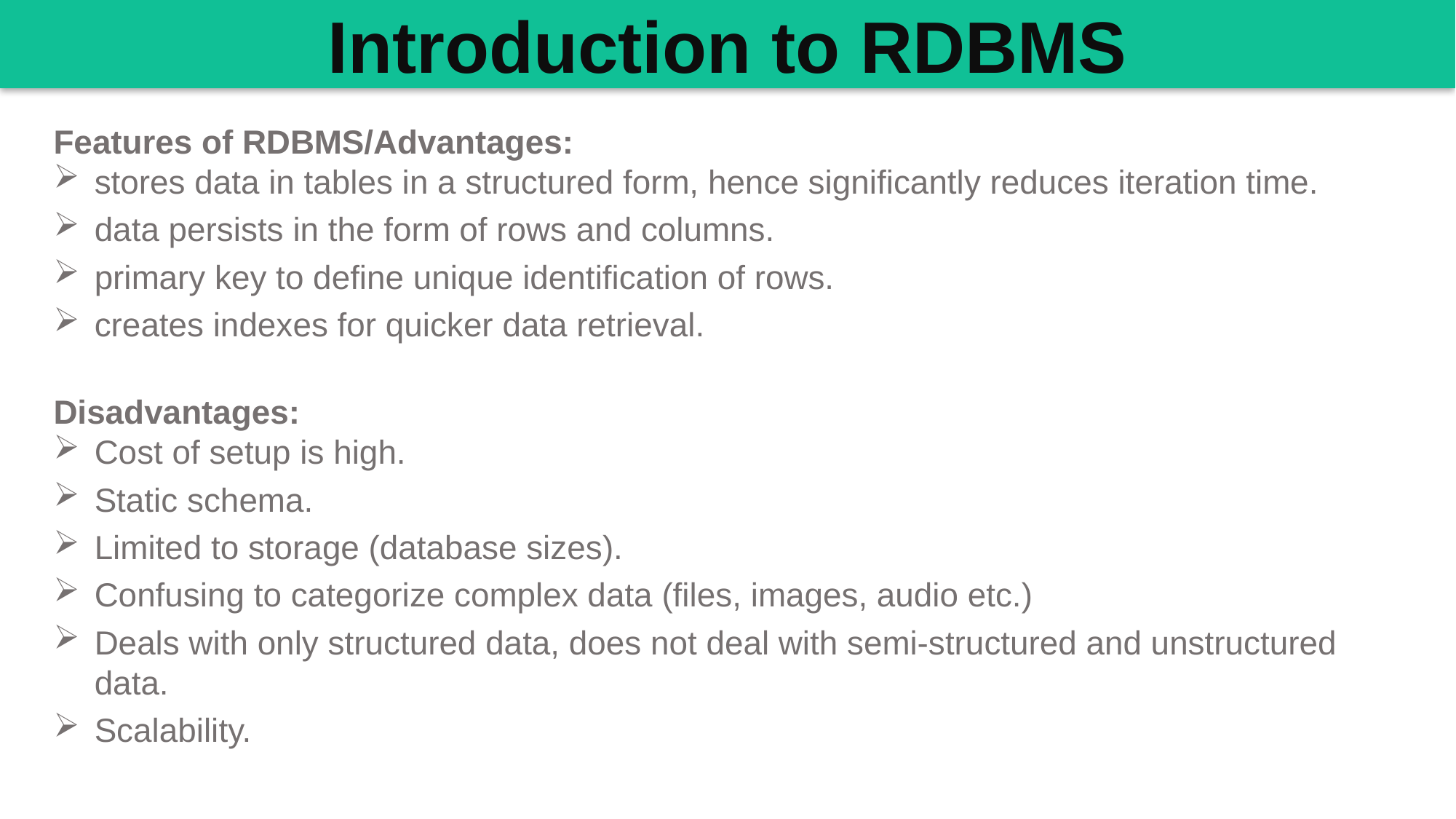

Introduction to RDBMS
Features of RDBMS/Advantages:
stores data in tables in a structured form, hence significantly reduces iteration time.
data persists in the form of rows and columns.
primary key to define unique identification of rows.
creates indexes for quicker data retrieval.

Disadvantages:
Cost of setup is high.
Static schema.
Limited to storage (database sizes).
Confusing to categorize complex data (files, images, audio etc.)
Deals with only structured data, does not deal with semi-structured and unstructured data.
Scalability.